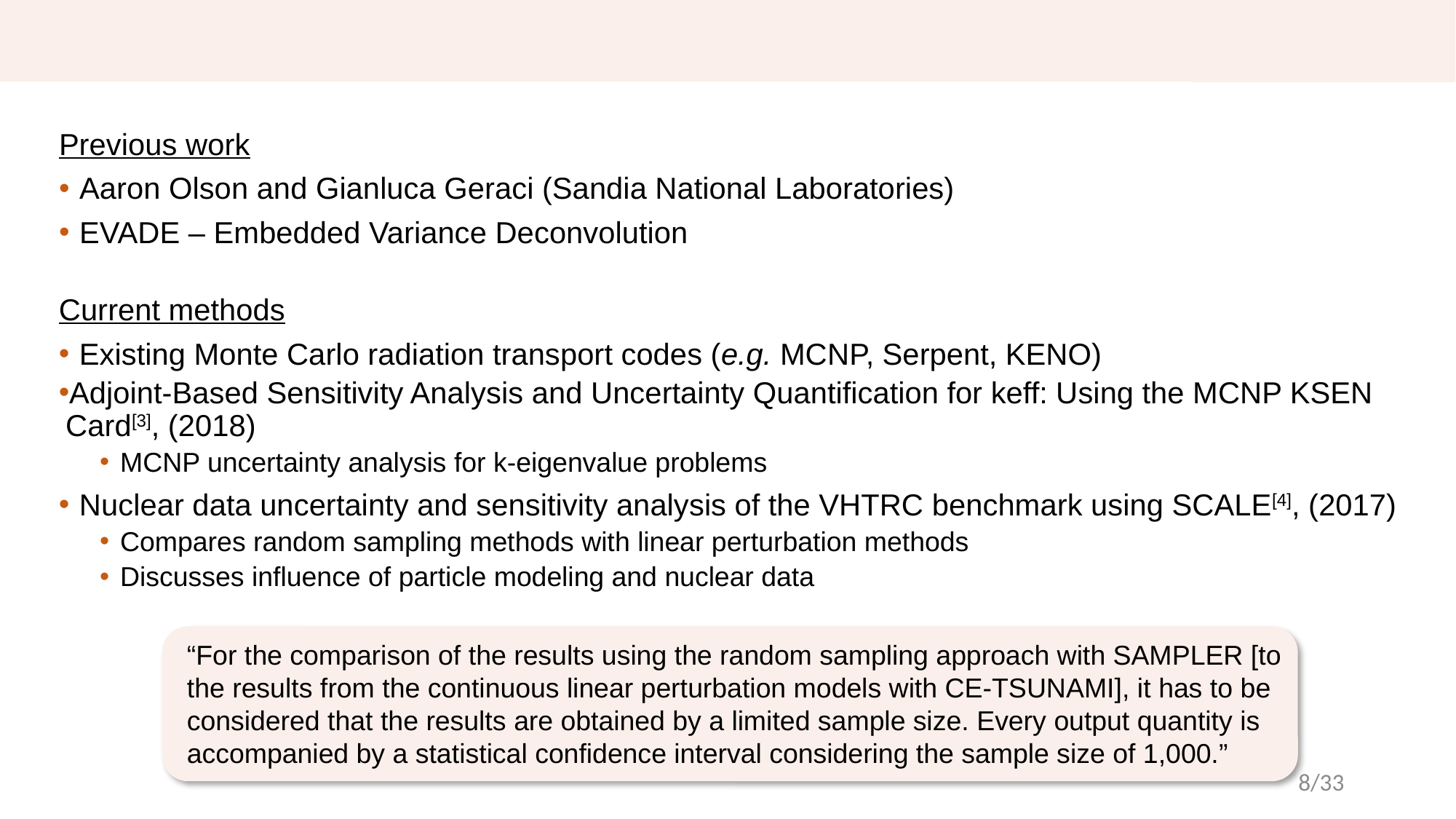

# Literature Review Review
Previous work
Aaron Olson and Gianluca Geraci (Sandia National Laboratories)
EVADE – Embedded Variance Deconvolution
Current methods
Existing Monte Carlo radiation transport codes (e.g. MCNP, Serpent, KENO)
Adjoint-Based Sensitivity Analysis and Uncertainty Quantification for keff: Using the MCNP KSEN Card[3], (2018)
MCNP uncertainty analysis for k-eigenvalue problems
Nuclear data uncertainty and sensitivity analysis of the VHTRC benchmark using SCALE[4], (2017)
Compares random sampling methods with linear perturbation methods
Discusses influence of particle modeling and nuclear data

“For the comparison of the results using the random sampling approach with SAMPLER [to the results from the continuous linear perturbation models with CE-TSUNAMI], it has to be considered that the results are obtained by a limited sample size. Every output quantity is accompanied by a statistical confidence interval considering the sample size of 1,000.”
8/33